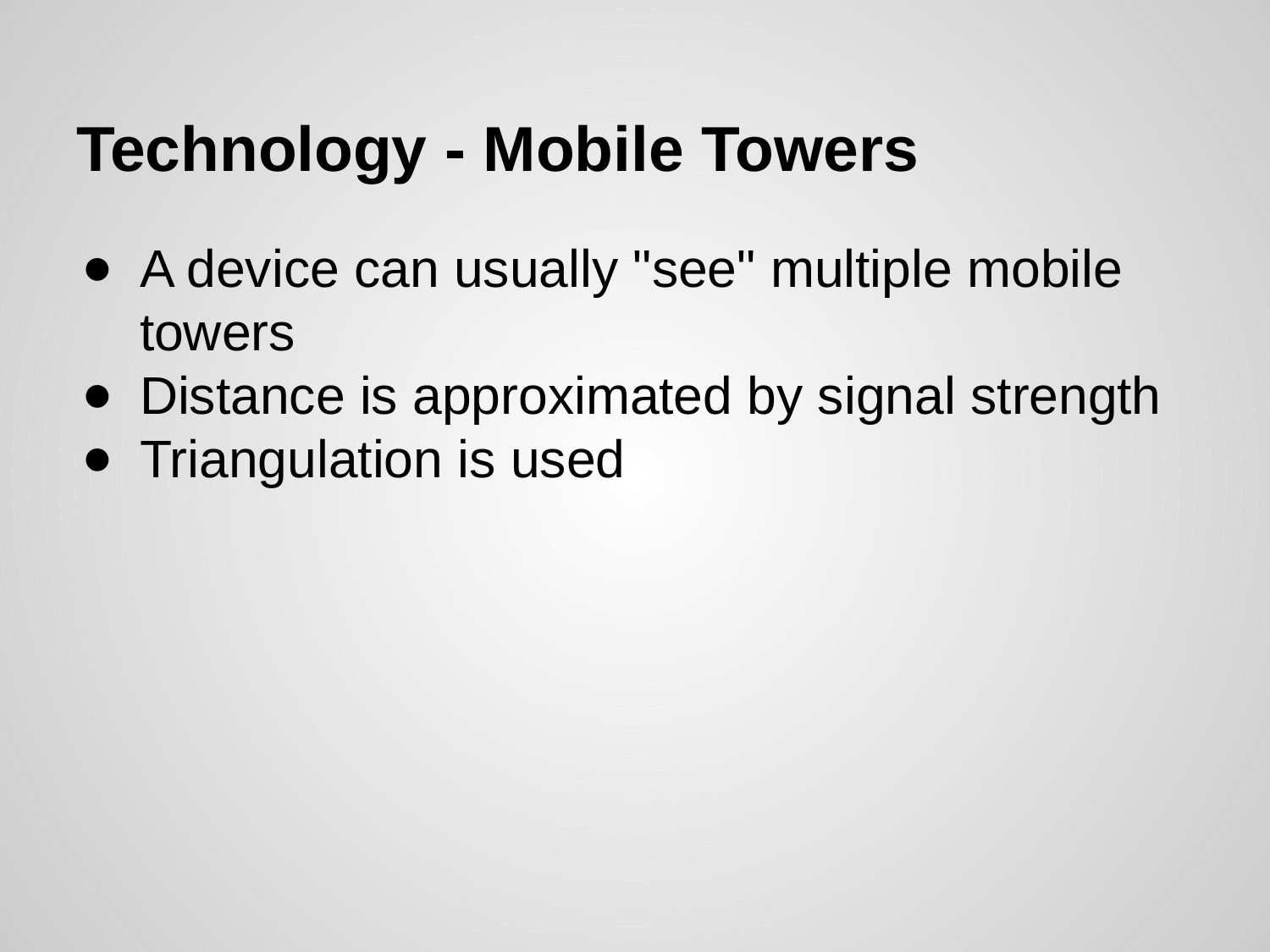

# Technology - Mobile Towers
A device can usually "see" multiple mobile towers
Distance is approximated by signal strength
Triangulation is used